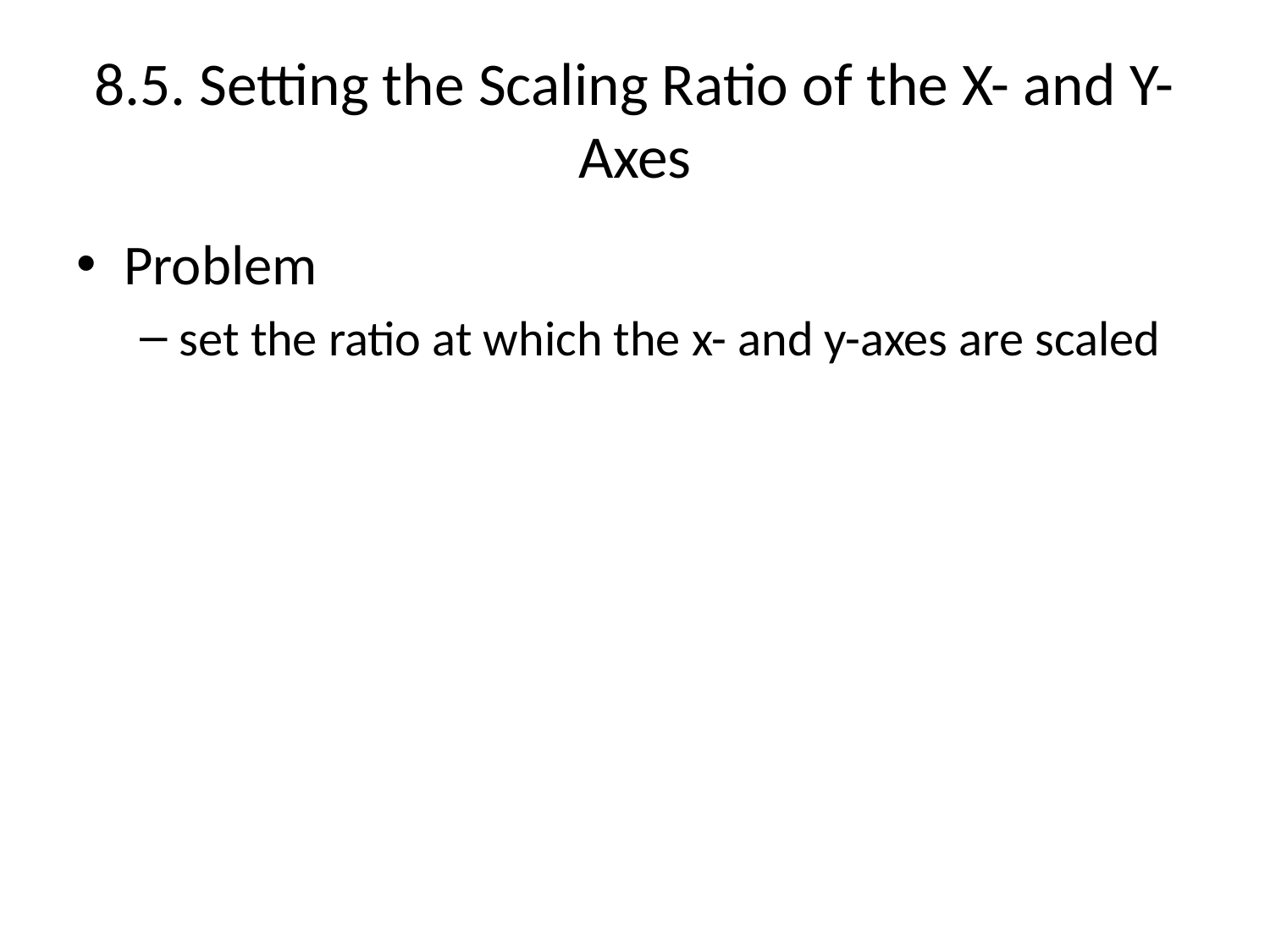

# 8.5. Setting the Scaling Ratio of the X- and Y-Axes
Problem
set the ratio at which the x- and y-axes are scaled